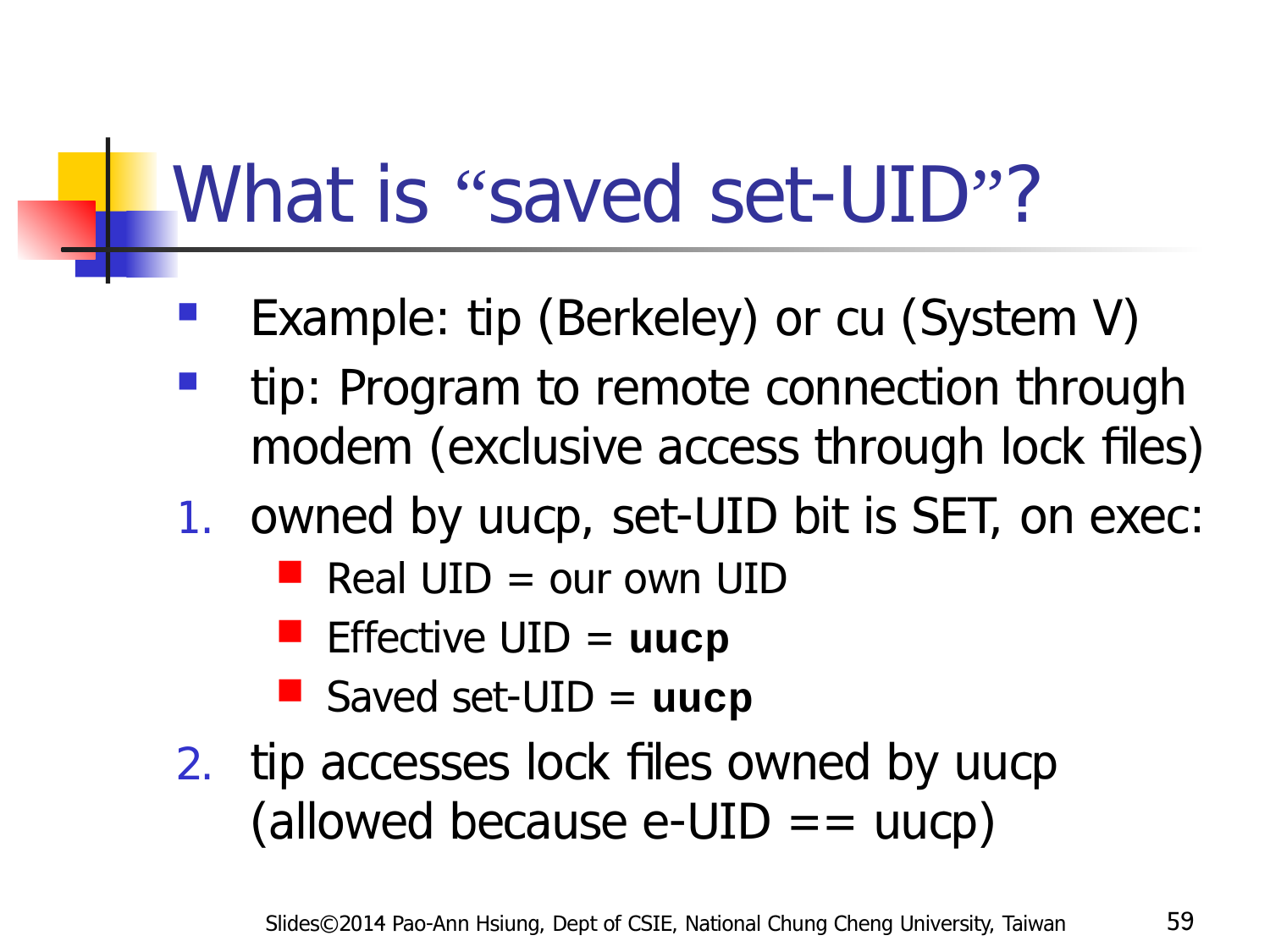

# What is “saved set-UID”?
Example: tip (Berkeley) or cu (System V)
tip: Program to remote connection through modem (exclusive access through lock files)
owned by uucp, set-UID bit is SET, on exec:
Real UID = our own UID
Effective UID = uucp
Saved set-UID = uucp
tip accesses lock files owned by uucp (allowed because e-UID == uucp)
Slides©2014 Pao-Ann Hsiung, Dept of CSIE, National Chung Cheng University, Taiwan
59